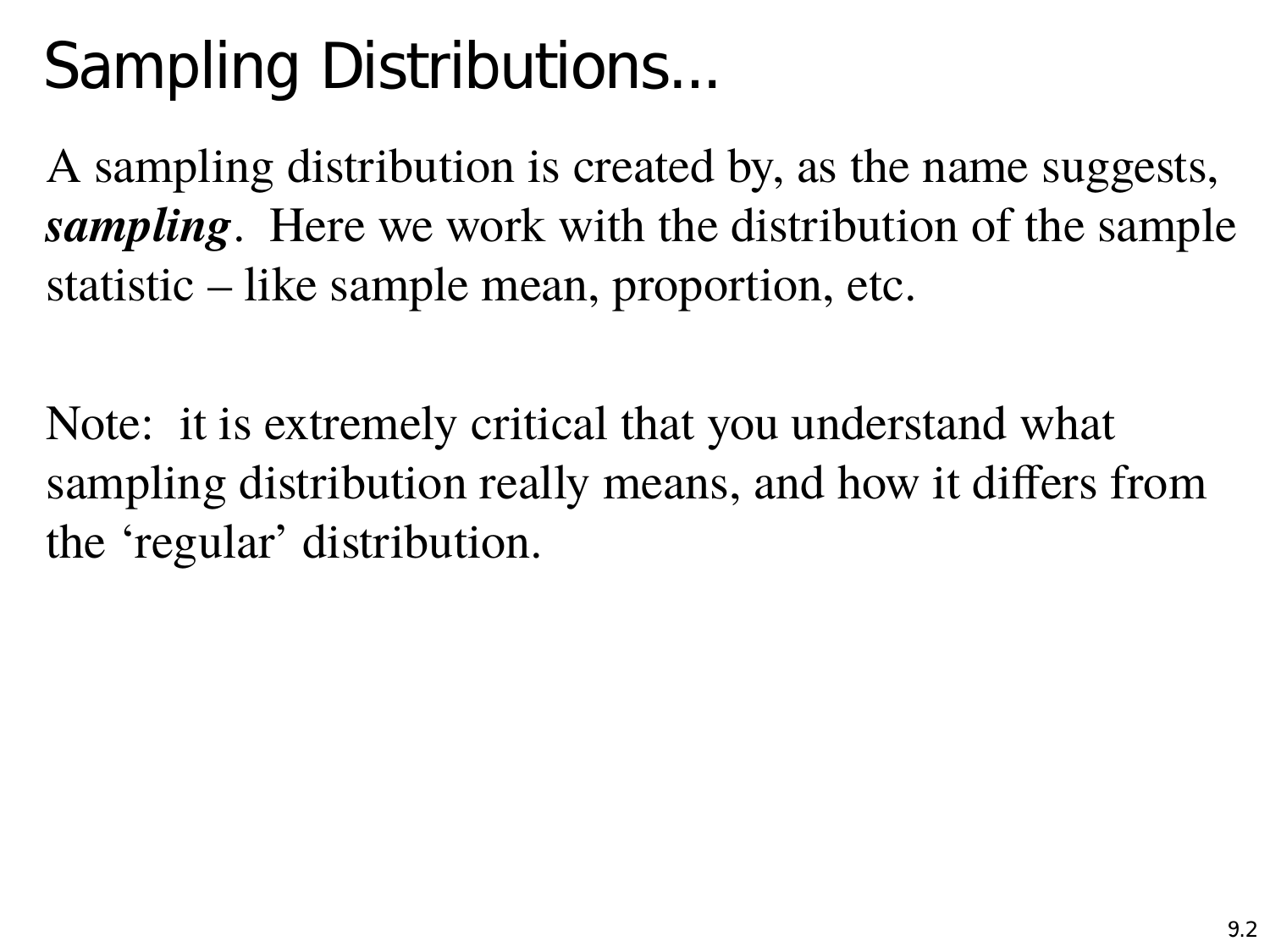

# Sampling Distributions…
A sampling distribution is created by, as the name suggests, sampling.  Here we work with the distribution of the sample statistic – like sample mean, proportion, etc.

Note:  it is extremely critical that you understand what sampling distribution really means, and how it differs from the ‘regular’ distribution.

9.2